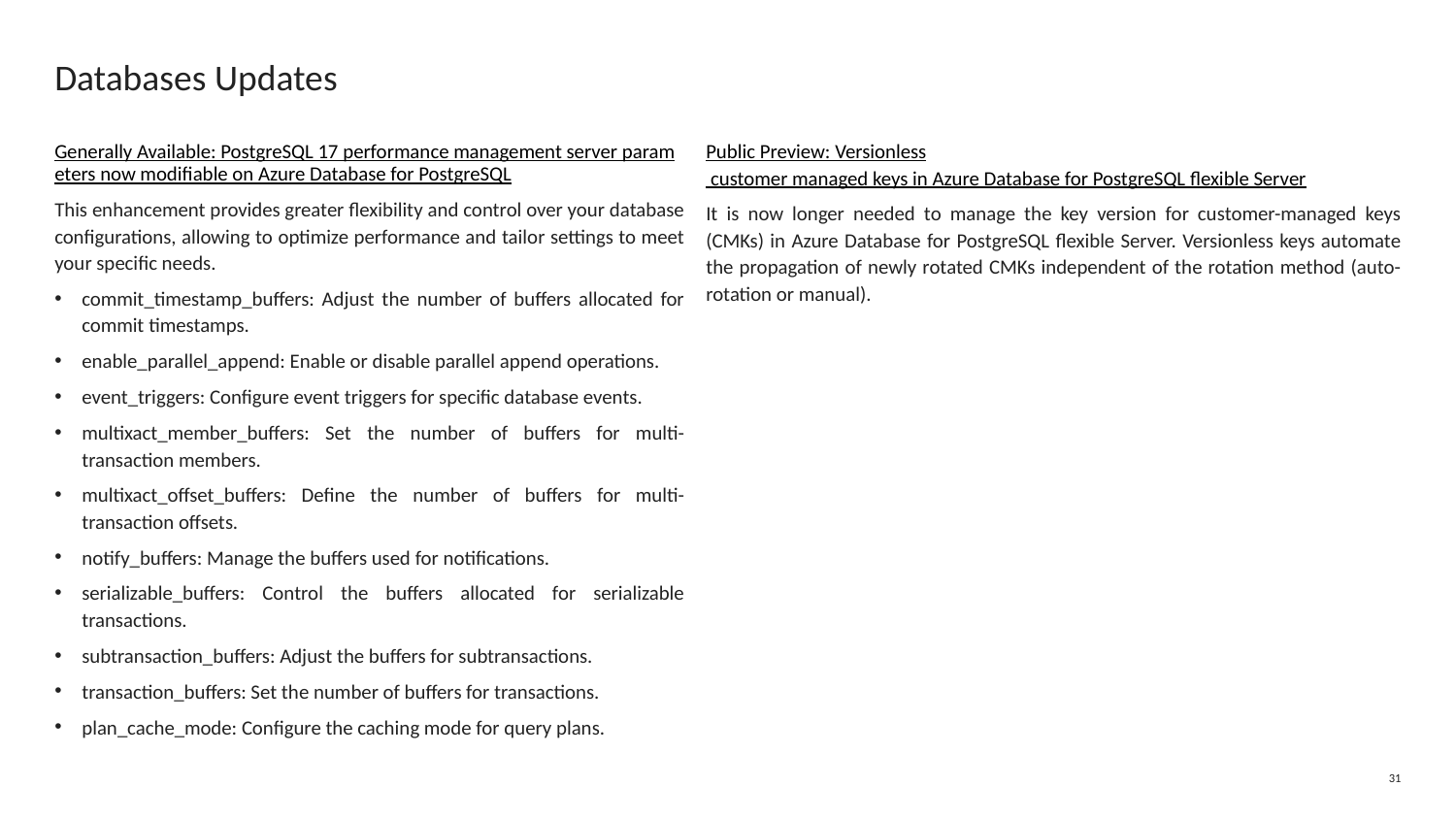

# Databases Updates
Generally Available: PostgreSQL 17 performance management server parameters now modifiable on Azure Database for PostgreSQL
This enhancement provides greater flexibility and control over your database configurations, allowing to optimize performance and tailor settings to meet your specific needs.
commit_timestamp_buffers: Adjust the number of buffers allocated for commit timestamps.
enable_parallel_append: Enable or disable parallel append operations.
event_triggers: Configure event triggers for specific database events.
multixact_member_buffers: Set the number of buffers for multi-transaction members.
multixact_offset_buffers: Define the number of buffers for multi-transaction offsets.
notify_buffers: Manage the buffers used for notifications.
serializable_buffers: Control the buffers allocated for serializable transactions.
subtransaction_buffers: Adjust the buffers for subtransactions.
transaction_buffers: Set the number of buffers for transactions.
plan_cache_mode: Configure the caching mode for query plans.
Public Preview: Versionless customer managed keys in Azure Database for PostgreSQL flexible Server
It is now longer needed to manage the key version for customer-managed keys (CMKs) in Azure Database for PostgreSQL flexible Server. Versionless keys automate the propagation of newly rotated CMKs independent of the rotation method (auto-rotation or manual).